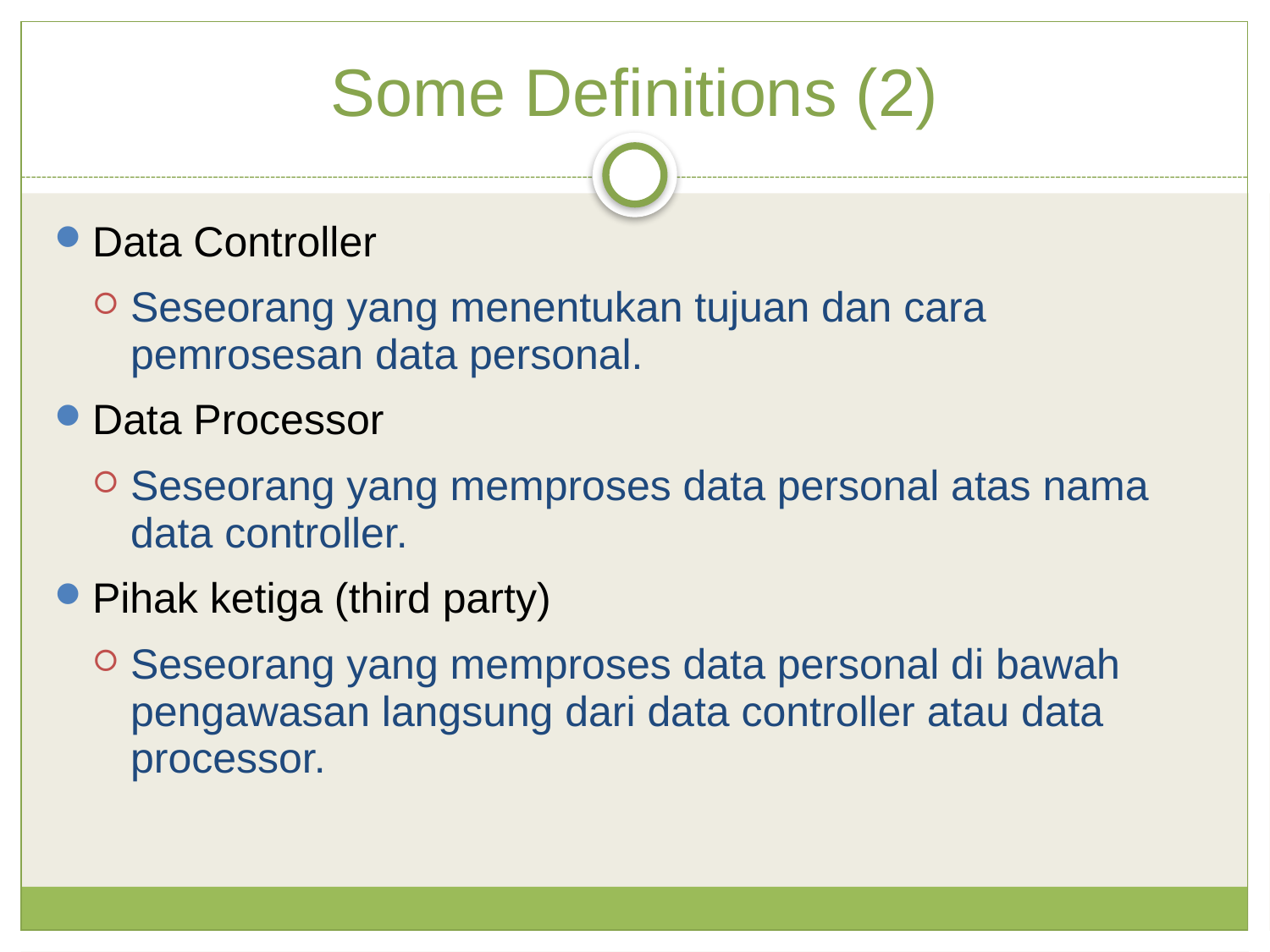

Some Definitions (2)
Data Controller
Seseorang yang menentukan tujuan dan cara pemrosesan data personal.
Data Processor
Seseorang yang memproses data personal atas nama data controller.
Pihak ketiga (third party)
Seseorang yang memproses data personal di bawah pengawasan langsung dari data controller atau data processor.